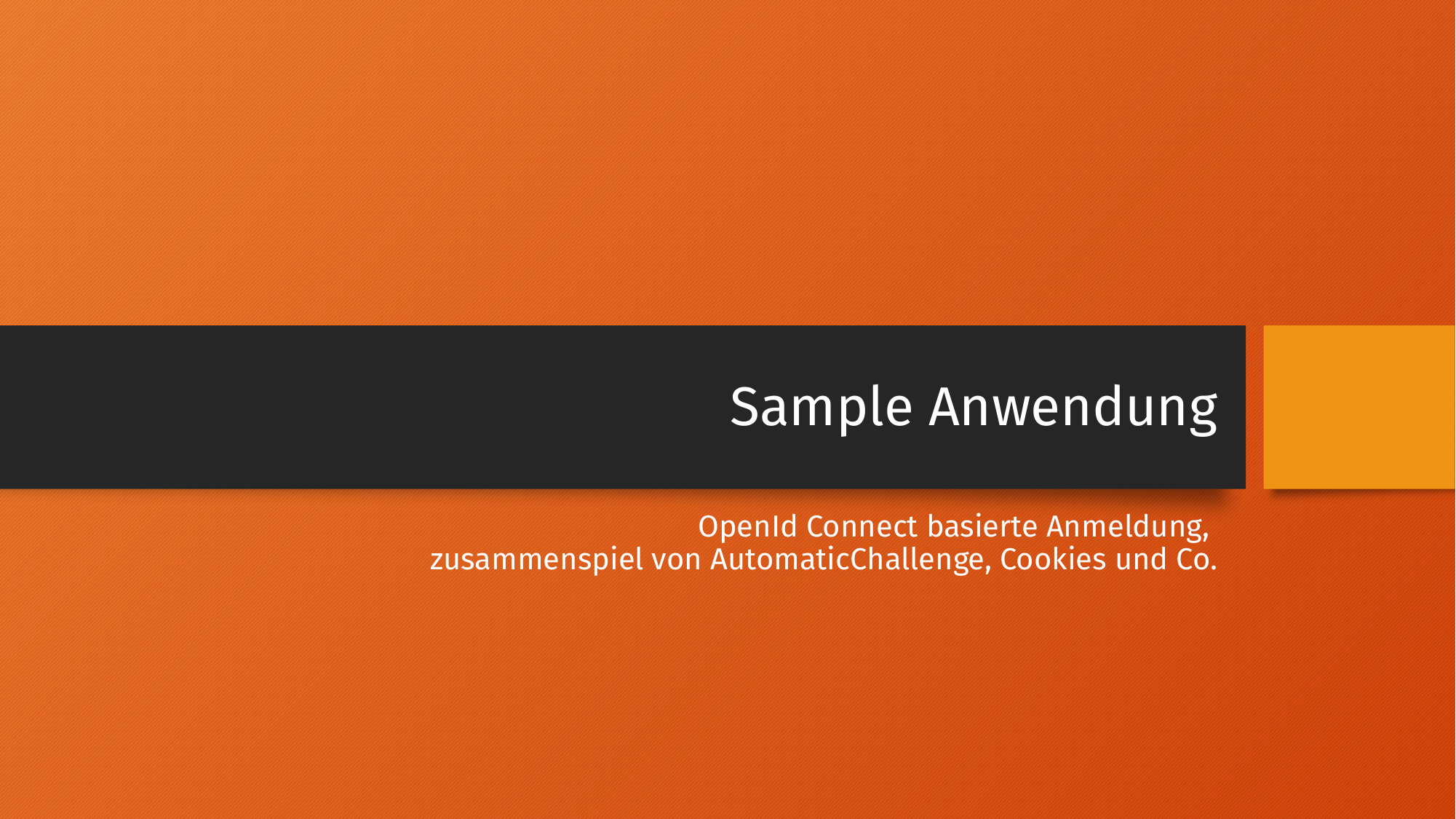

# Sample Anwendung
OpenId Connect basierte Anmeldung,
zusammenspiel von AutomaticChallenge, Cookies und Co.